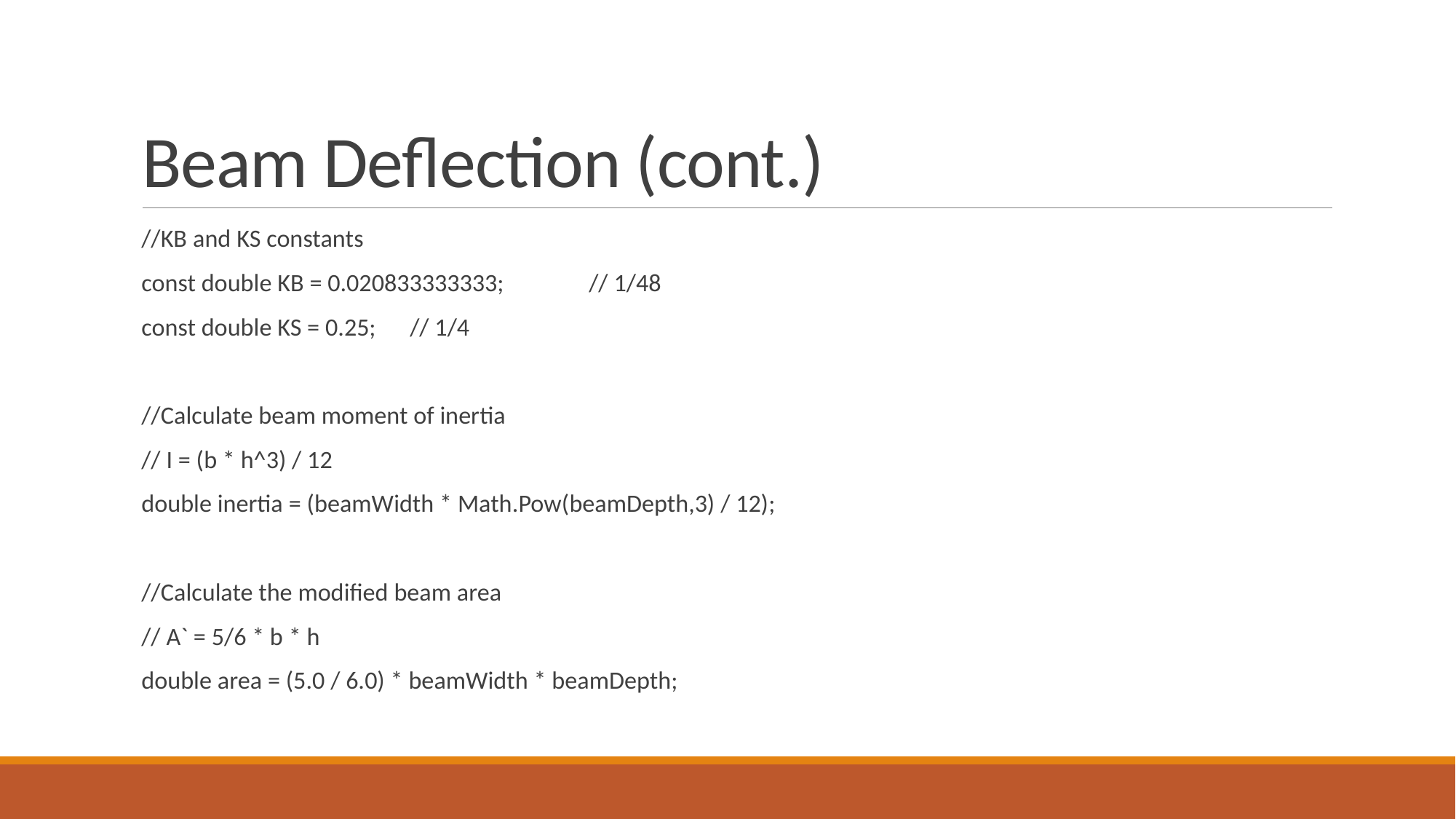

# Beam Deflection (cont.)
//KB and KS constants
const double KB = 0.020833333333;	// 1/48
const double KS = 0.25;		// 1/4

//Calculate beam moment of inertia
// I = (b * h^3) / 12
double inertia = (beamWidth * Math.Pow(beamDepth,3) / 12);

//Calculate the modified beam area
// A` = 5/6 * b * h
double area = (5.0 / 6.0) * beamWidth * beamDepth;